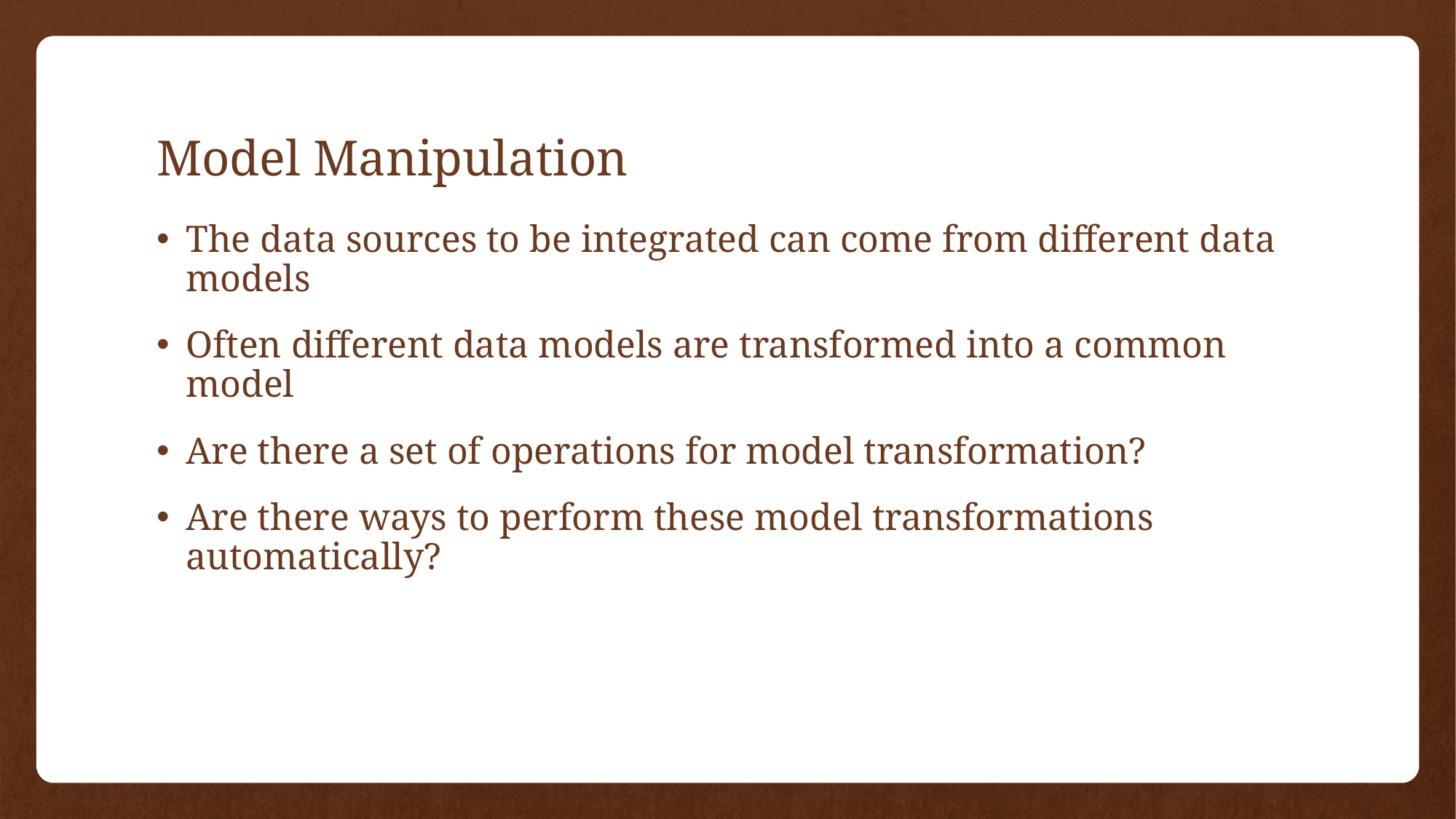

# Model Manipulation
The data sources to be integrated can come from different data models
Often different data models are transformed into a common model
Are there a set of operations for model transformation?
Are there ways to perform these model transformations automatically?